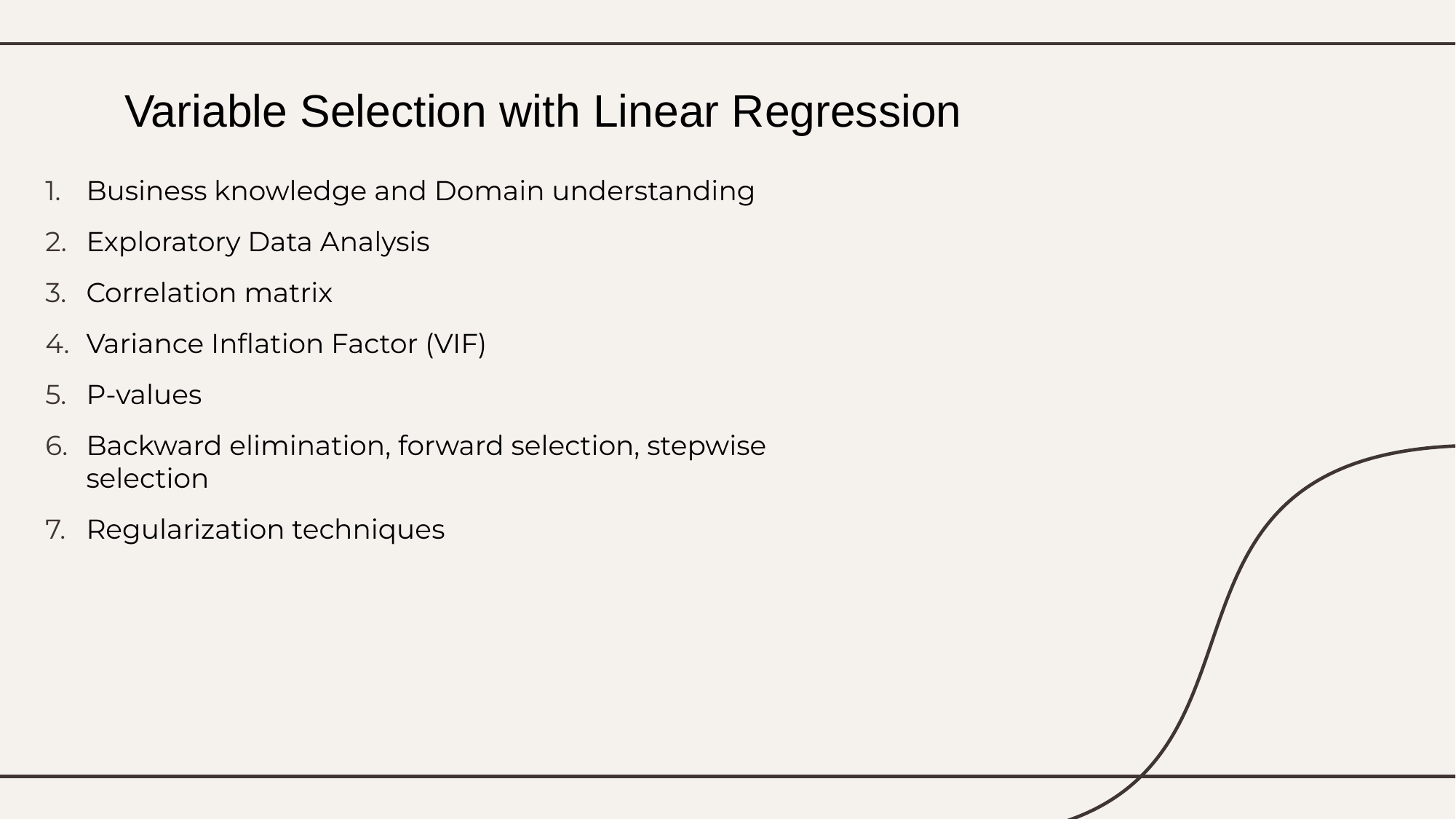

# Variable Selection with Linear Regression
Business knowledge and Domain understanding
Exploratory Data Analysis
Correlation matrix
Variance Inflation Factor (VIF)
P-values
Backward elimination, forward selection, stepwise selection
Regularization techniques